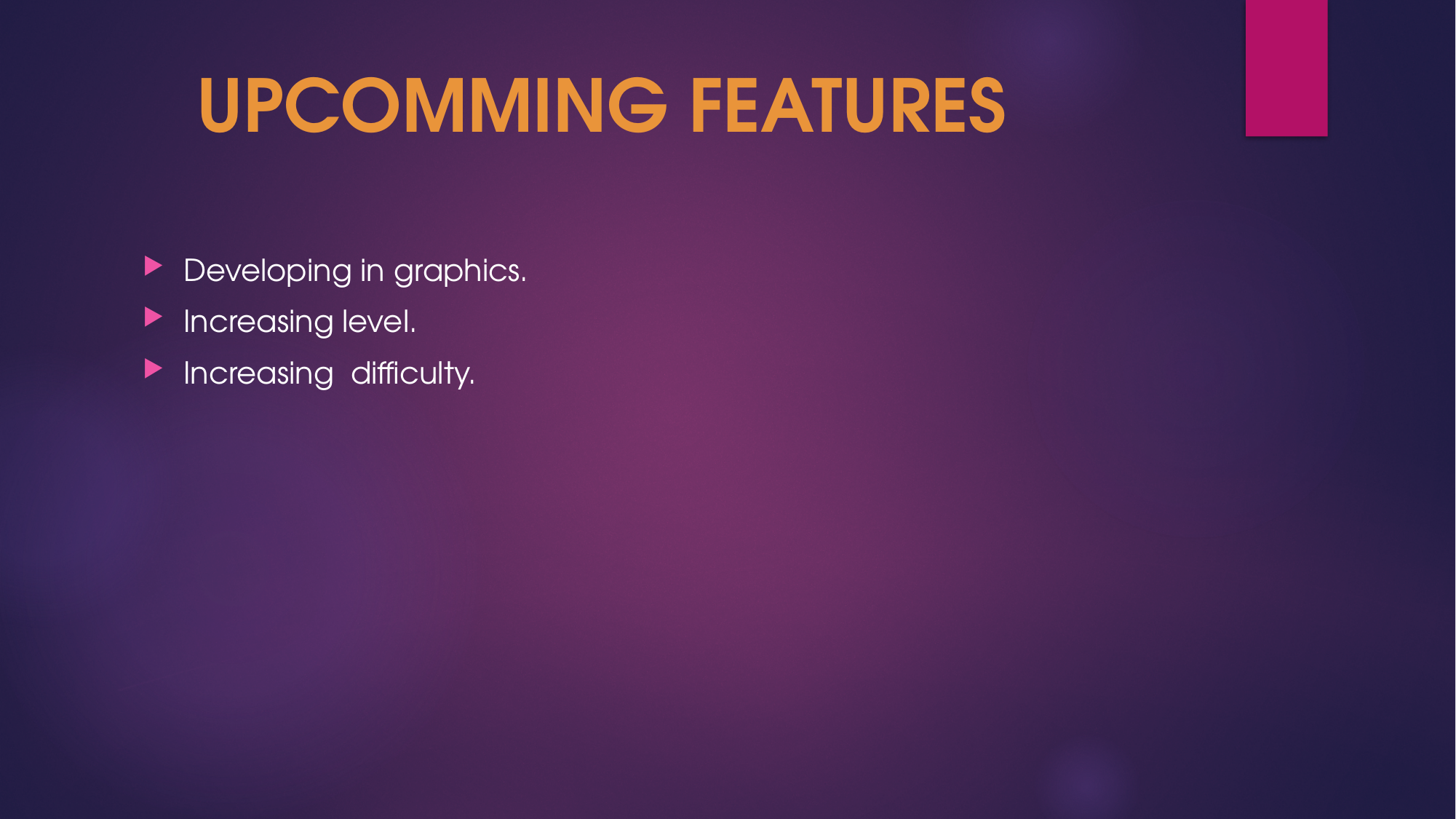

# UPCOMMING FEATURES
Developing in graphics.
Increasing level.
Increasing  difficulty.